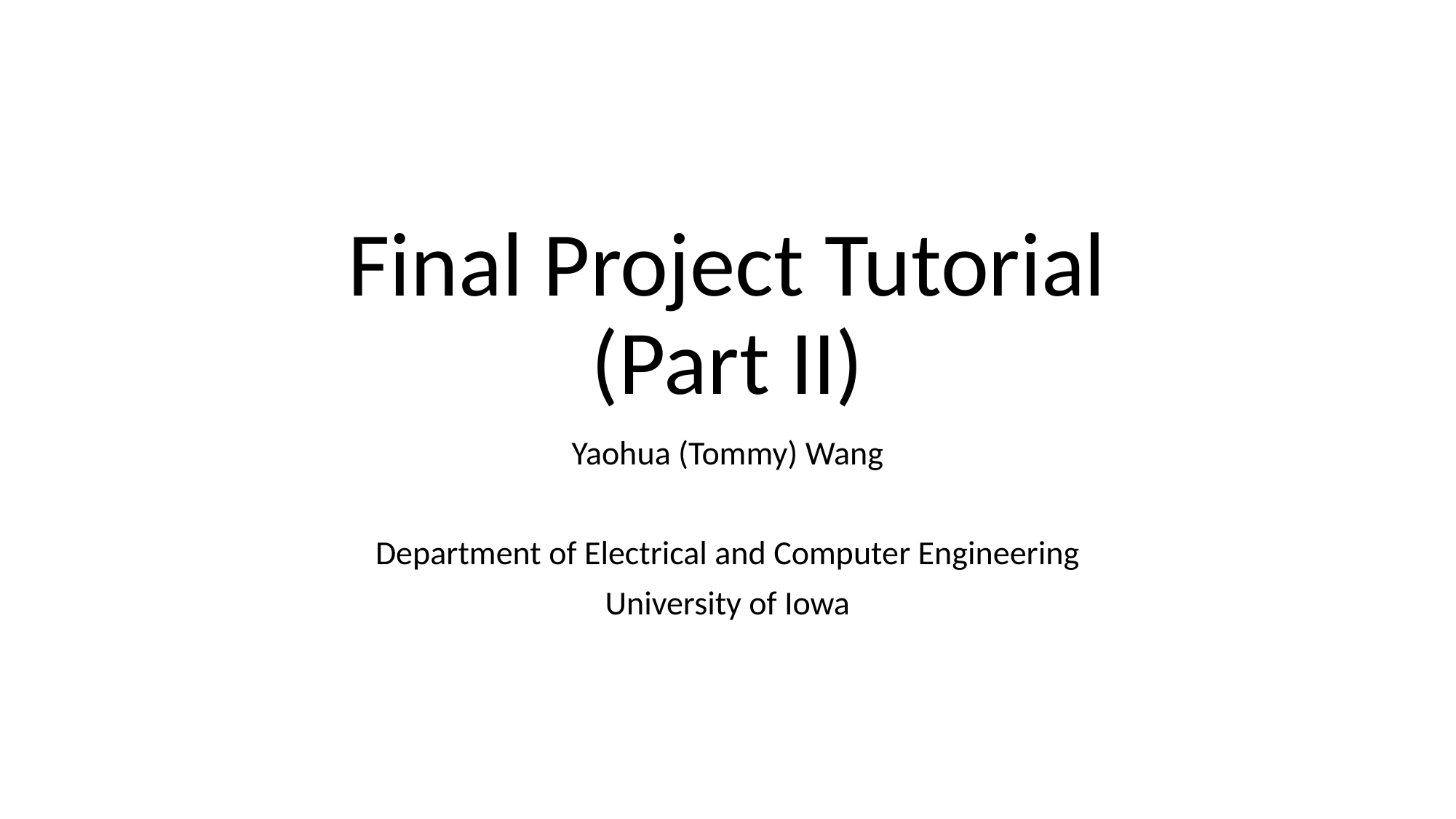

# Final Project Tutorial (Part II)
Yaohua (Tommy) Wang

Department of Electrical and Computer Engineering
University of Iowa